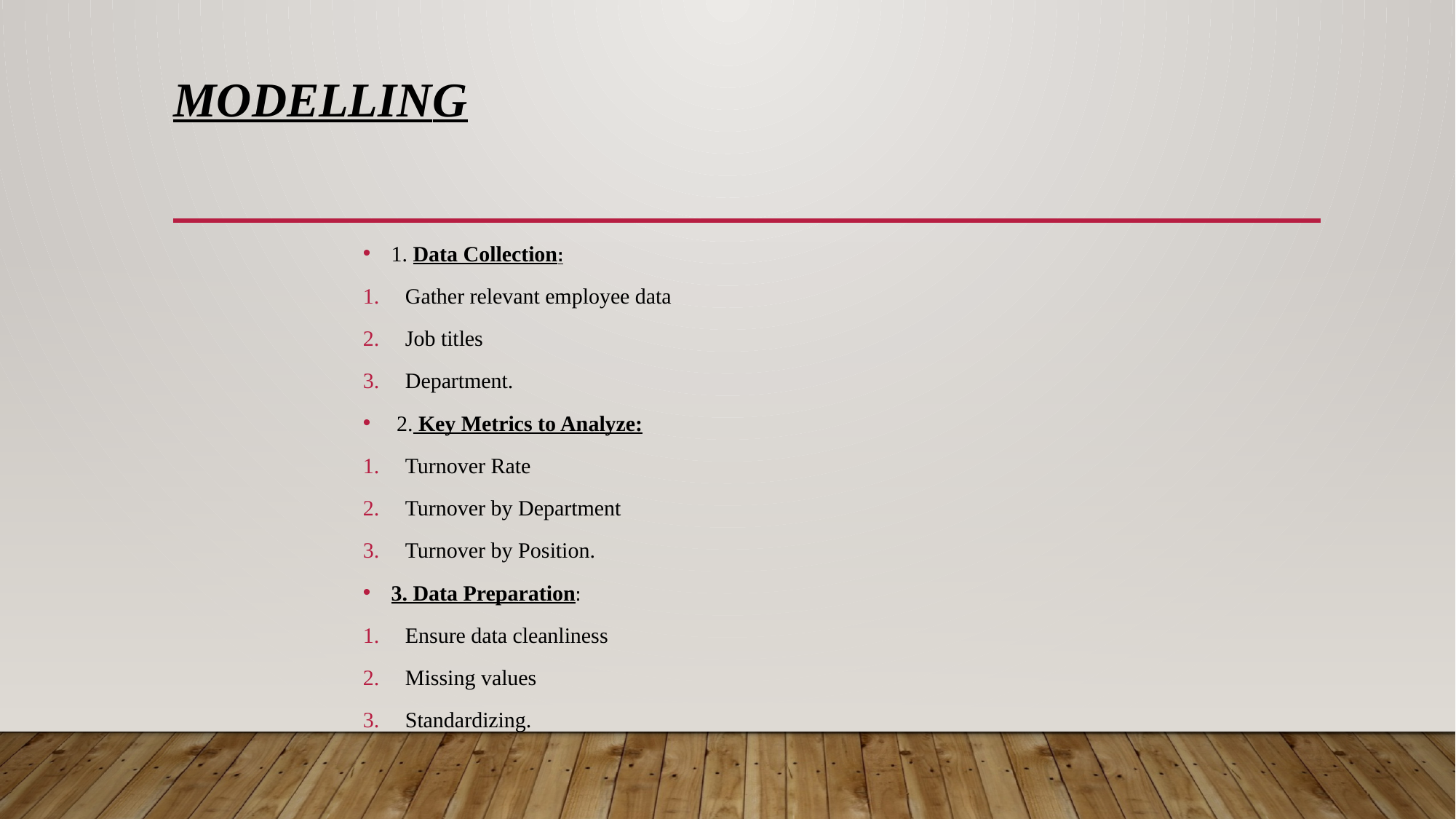

MODELLING
1. Data Collection:
Gather relevant employee data
Job titles
Department.
 2. Key Metrics to Analyze:
Turnover Rate
Turnover by Department
Turnover by Position.
3. Data Preparation:
Ensure data cleanliness
Missing values
Standardizing.